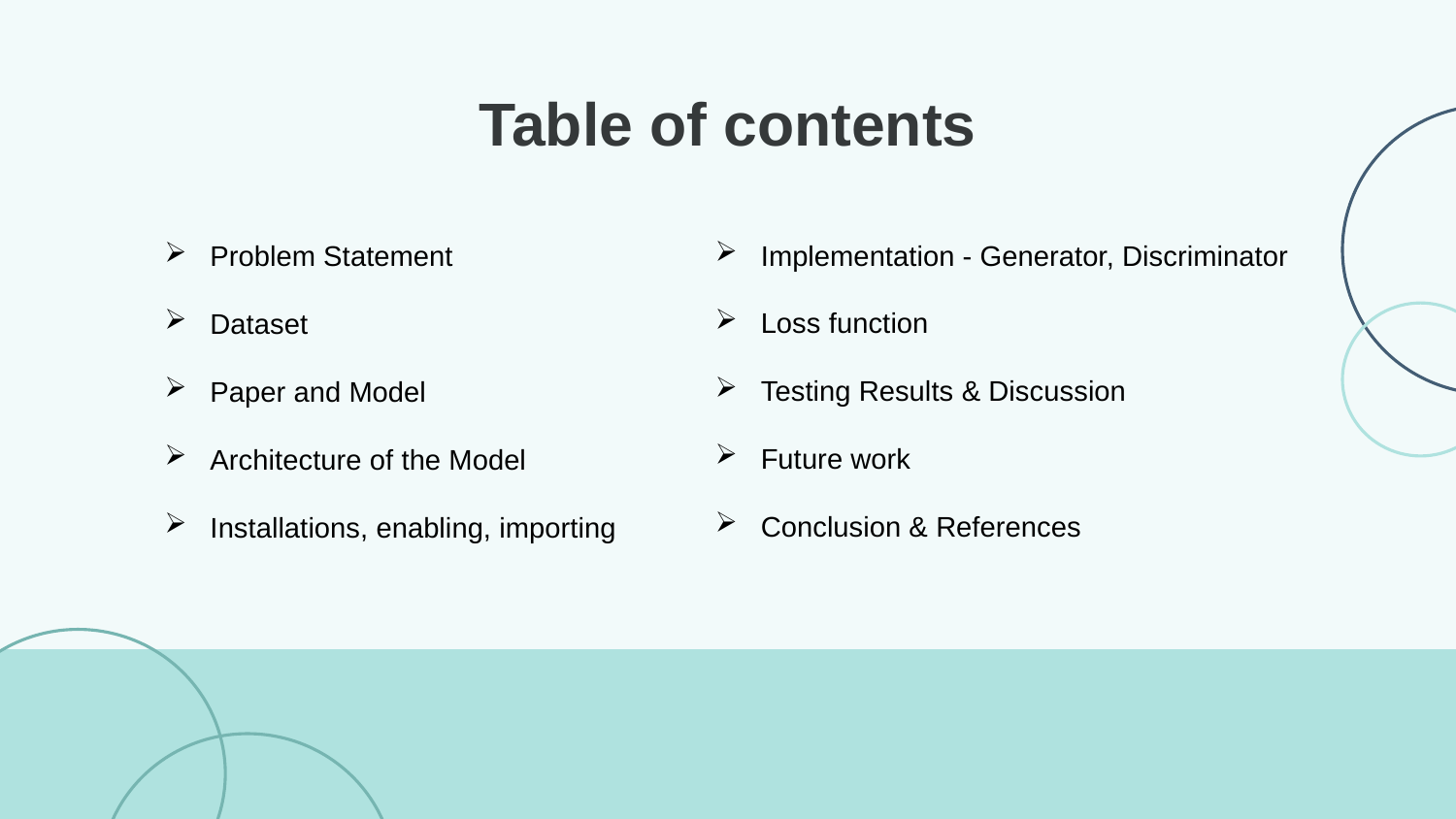

# Table of contents
Implementation - Generator, Discriminator

Loss function

Testing Results & Discussion

Future work

Conclusion & References

Problem Statement

Dataset

Paper and Model

Architecture of the Model

Installations, enabling, importing